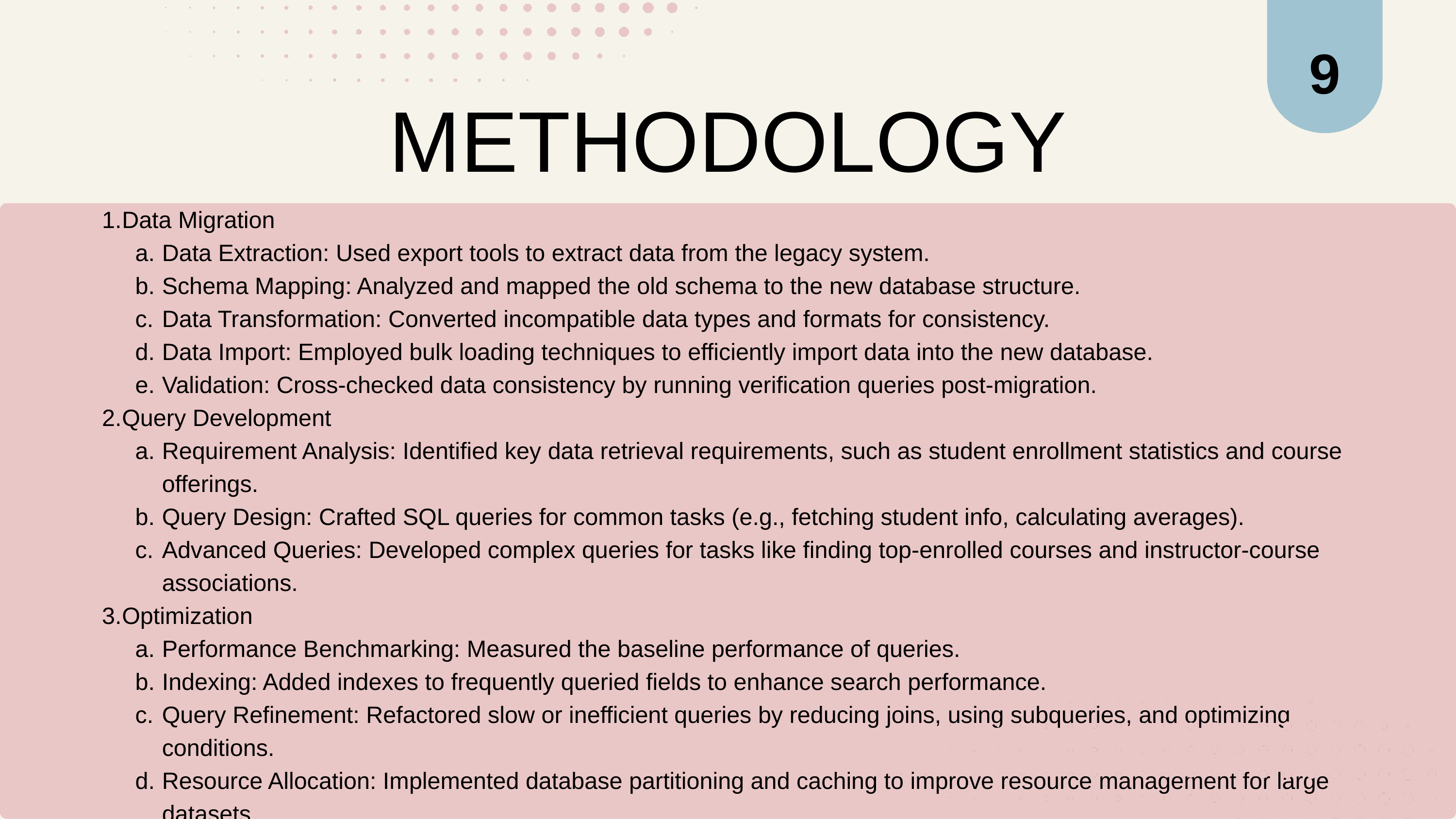

9

METHODOLOGY
Data Migration
Data Extraction: Used export tools to extract data from the legacy system.
Schema Mapping: Analyzed and mapped the old schema to the new database structure.
Data Transformation: Converted incompatible data types and formats for consistency.
Data Import: Employed bulk loading techniques to efficiently import data into the new database.
Validation: Cross-checked data consistency by running verification queries post-migration.
Query Development
Requirement Analysis: Identified key data retrieval requirements, such as student enrollment statistics and course offerings.
Query Design: Crafted SQL queries for common tasks (e.g., fetching student info, calculating averages).
Advanced Queries: Developed complex queries for tasks like finding top-enrolled courses and instructor-course associations.
Optimization
Performance Benchmarking: Measured the baseline performance of queries.
Indexing: Added indexes to frequently queried fields to enhance search performance.
Query Refinement: Refactored slow or inefficient queries by reducing joins, using subqueries, and optimizing conditions.
Resource Allocation: Implemented database partitioning and caching to improve resource management for large datasets.